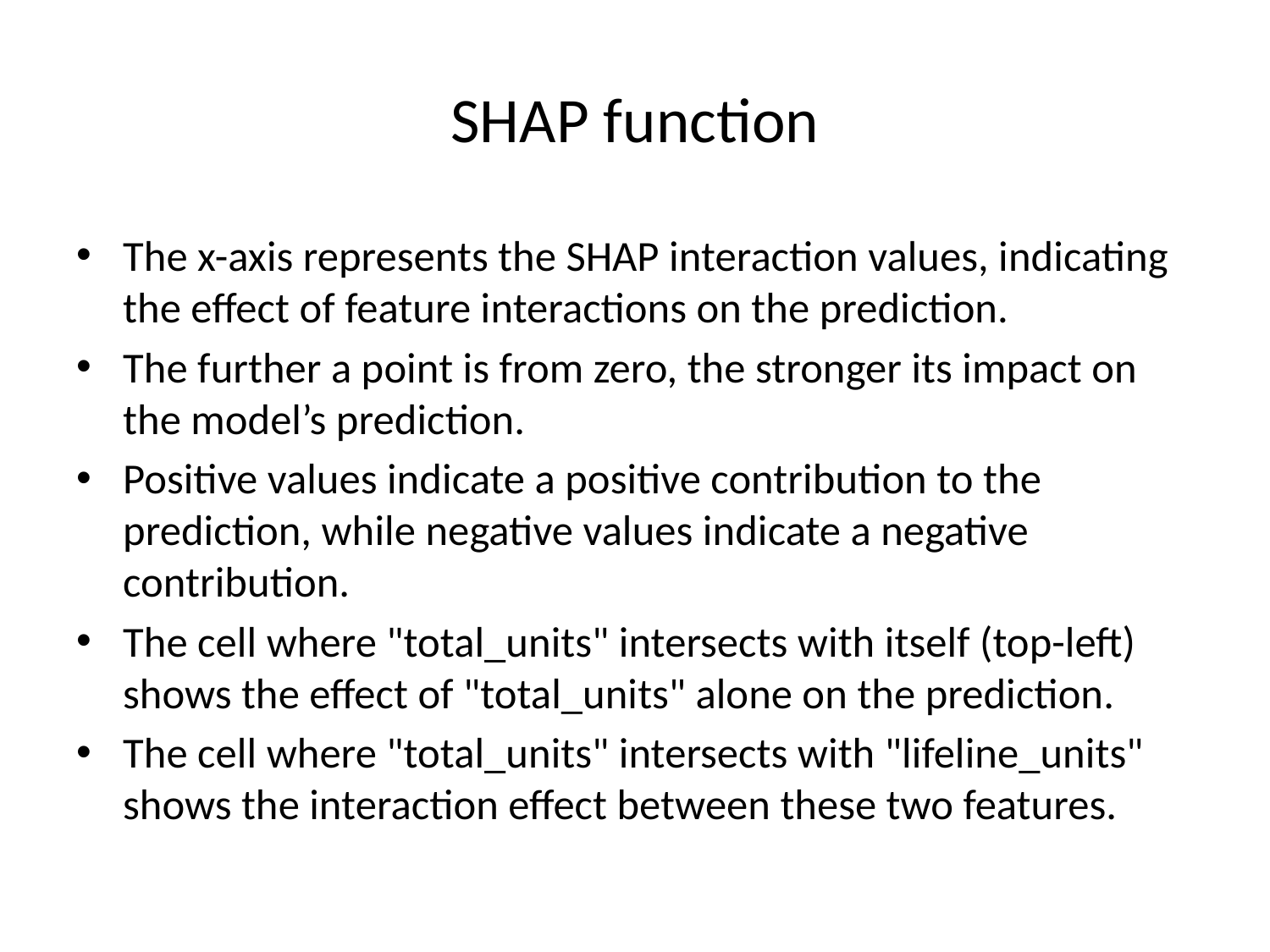

# SHAP function
The x-axis represents the SHAP interaction values, indicating the effect of feature interactions on the prediction.
The further a point is from zero, the stronger its impact on the model’s prediction.
Positive values indicate a positive contribution to the prediction, while negative values indicate a negative contribution.
The cell where "total_units" intersects with itself (top-left) shows the effect of "total_units" alone on the prediction.
The cell where "total_units" intersects with "lifeline_units" shows the interaction effect between these two features.